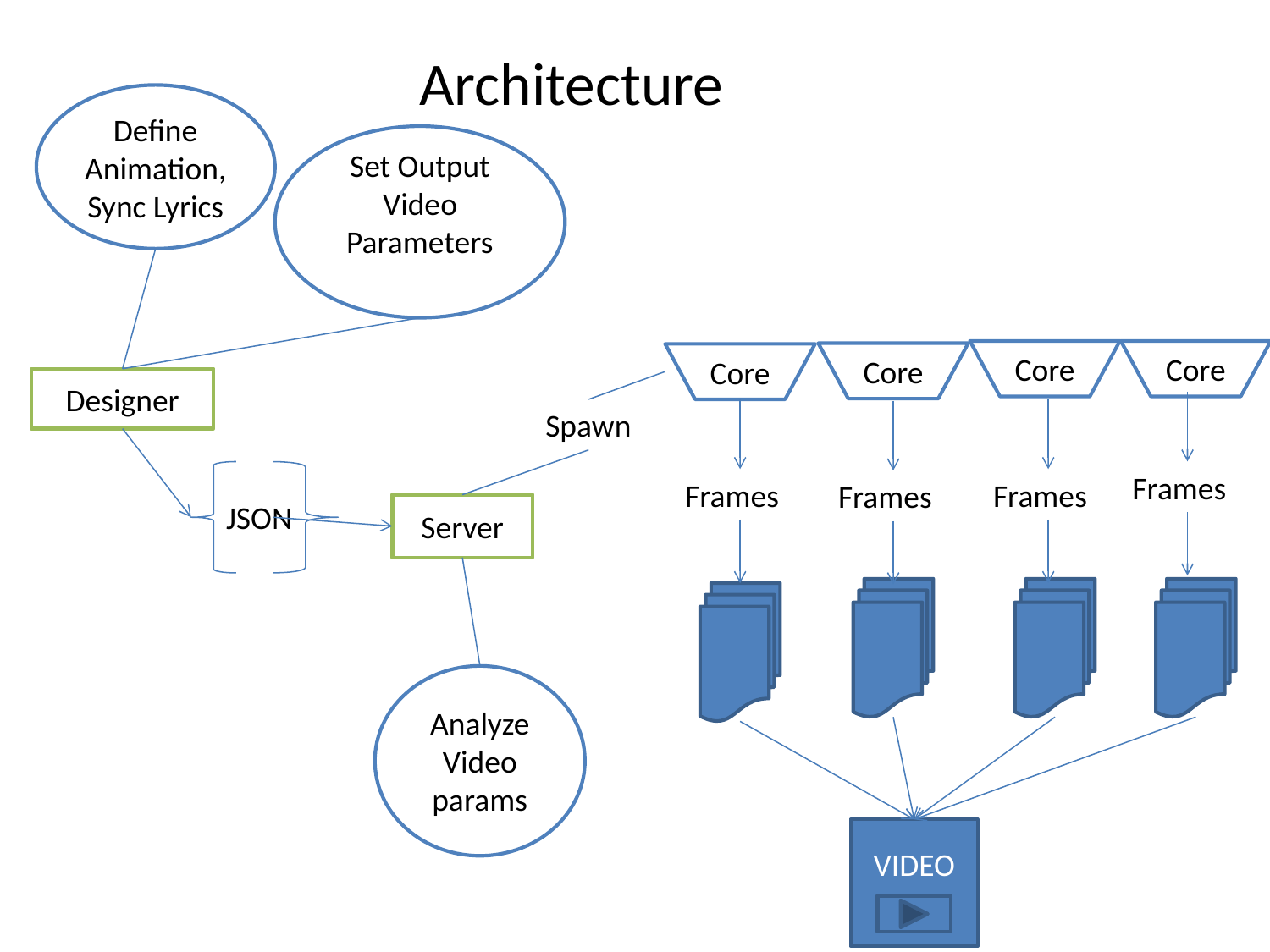

Architecture
Define Animation, Sync Lyrics
Set Output Video Parameters

Core
Core
Core
Core
Designer
Spawn
Frames

Frames
Frames
Frames
JSON
Server

Analyze Video params
VIDEO